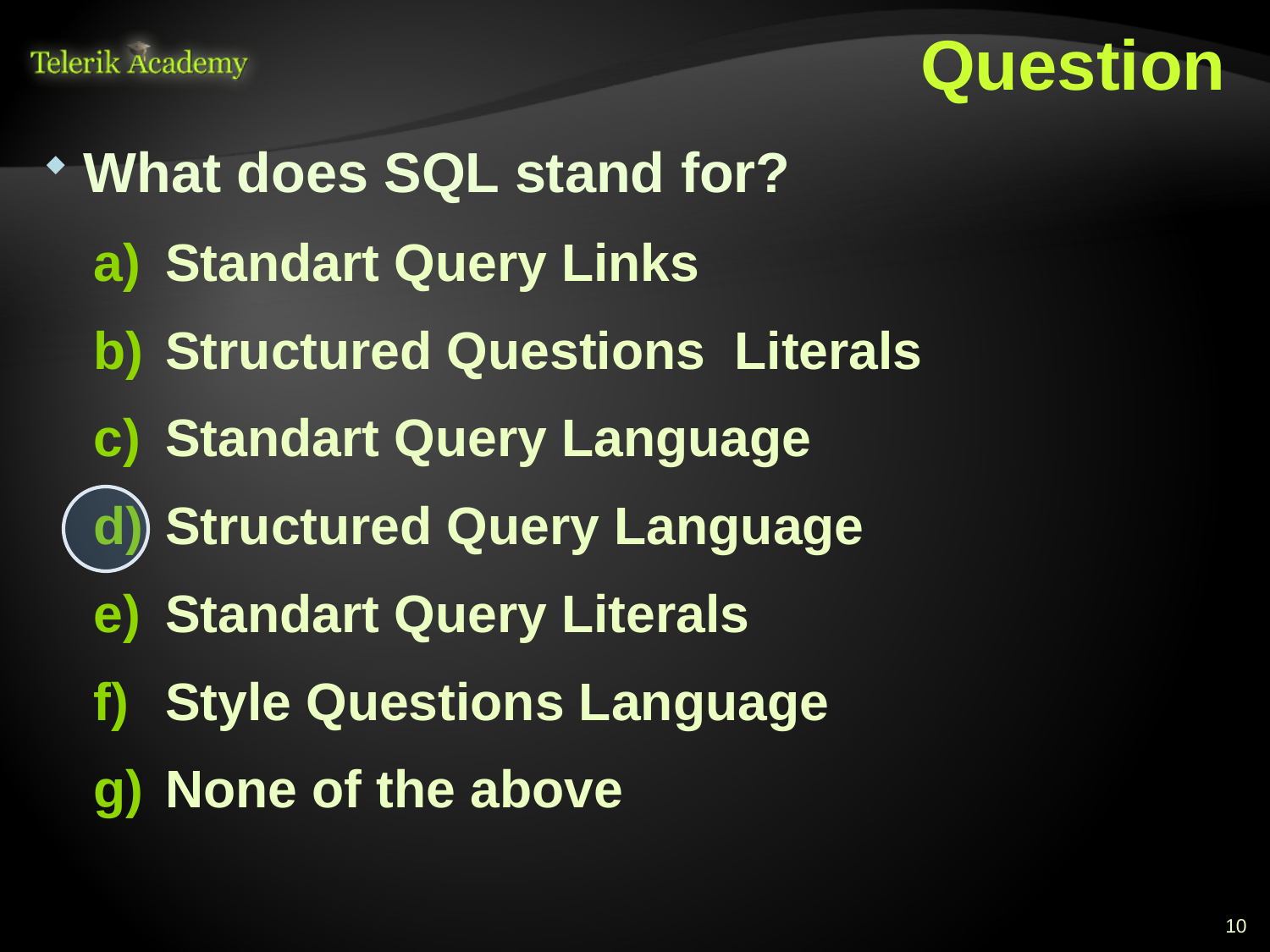

# Question
What does SQL stand for?
Standart Query Links
Structured Questions  Literals
Standart Query Language
Structured Query Language
Standart Query Literals
Style Questions Language
None of the above

10